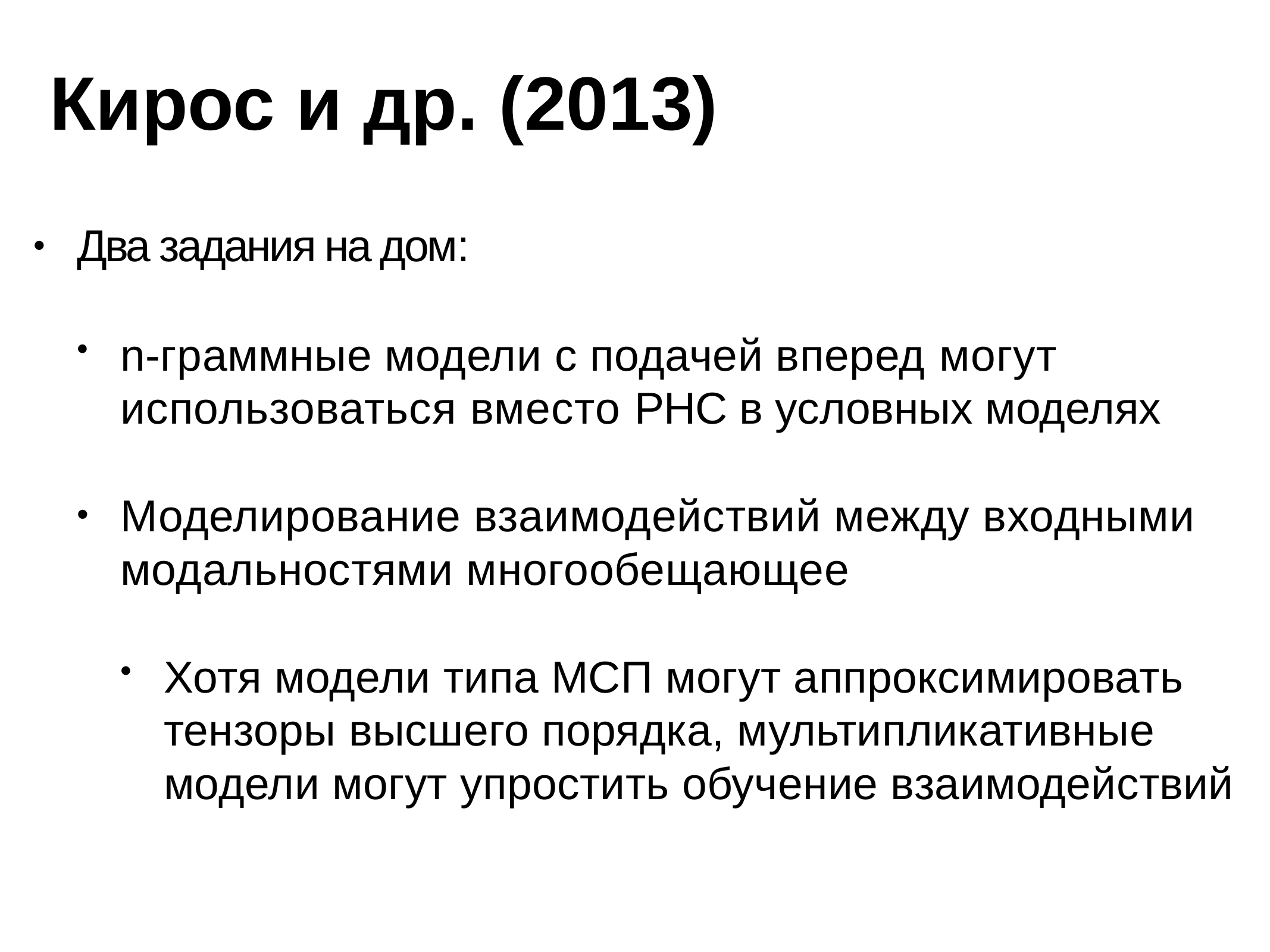

# Кирос и др. (2013)
Два задания на дом:

n-граммные модели с подачей вперед могут использоваться вместо РНС в условных моделях

Моделирование взаимодействий между входными модальностями многообещающее

Хотя модели типа МСП могут аппроксимировать тензоры высшего порядка, мультипликативные модели могут упростить обучение взаимодействий
•